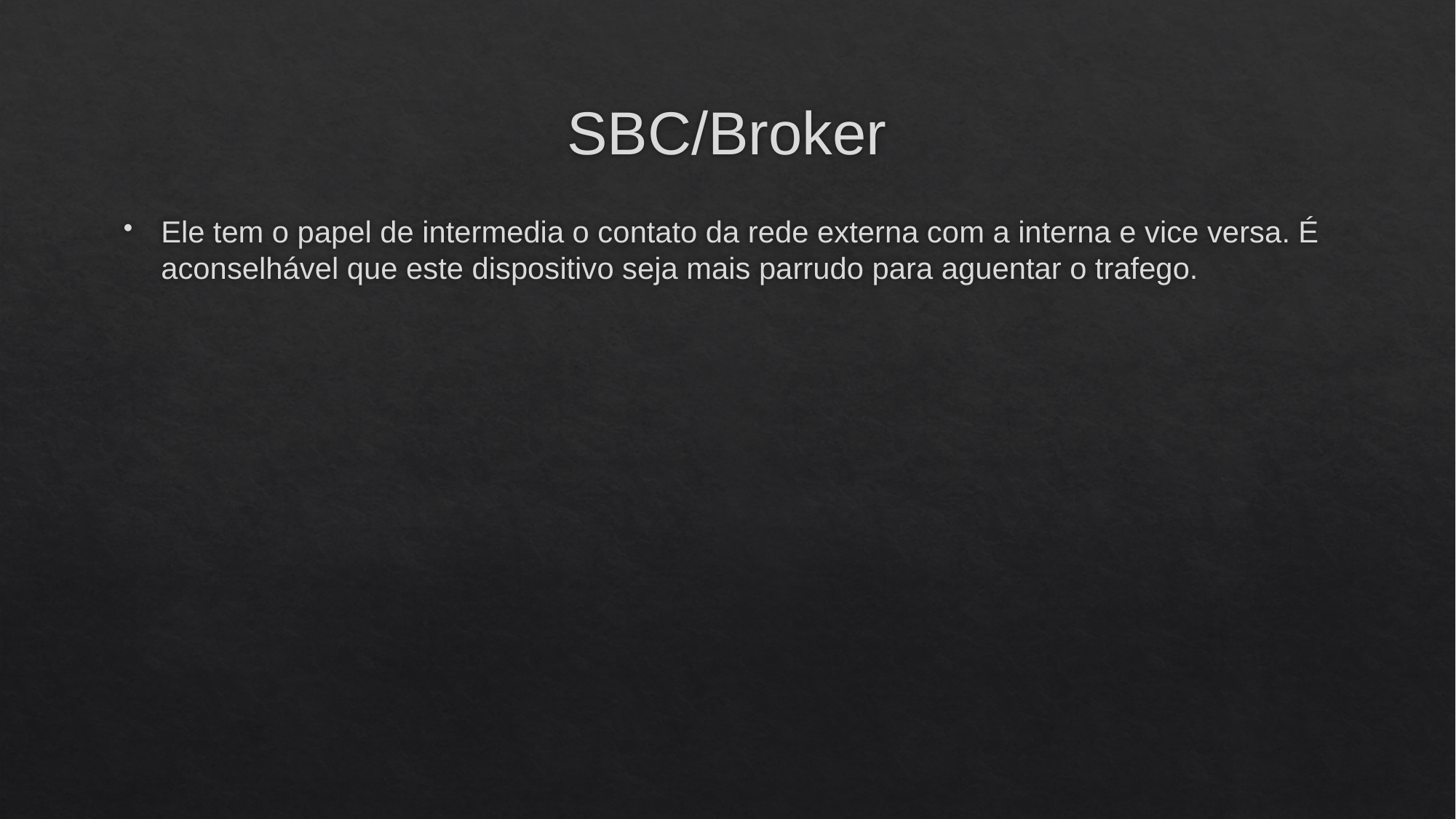

# SBC/Broker
Ele tem o papel de intermedia o contato da rede externa com a interna e vice versa. É aconselhável que este dispositivo seja mais parrudo para aguentar o trafego.